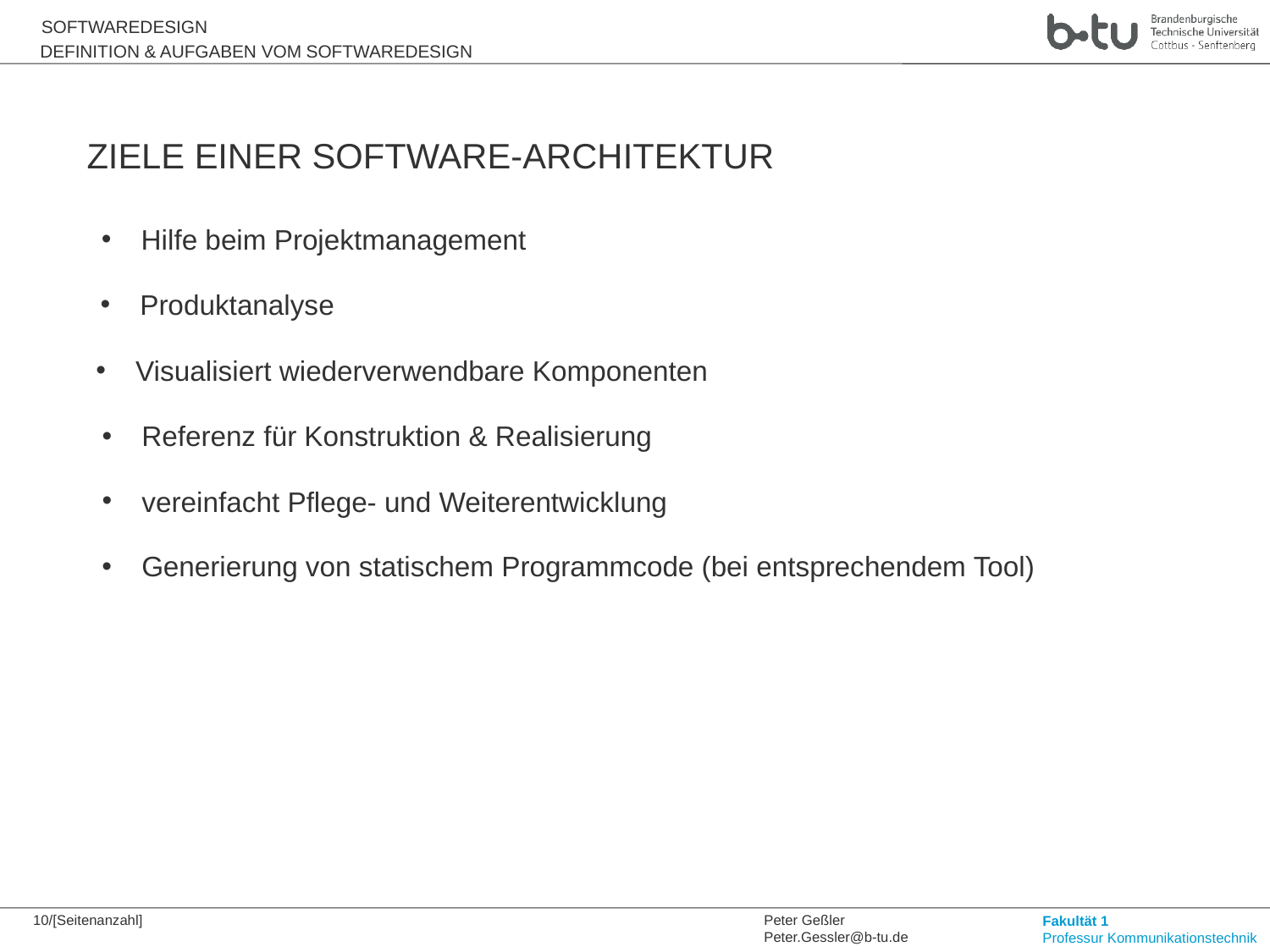

Definition & Aufgaben vom Softwaredesign

Ziele einer software-architektur
Hilfe beim Projektmanagement
Produktanalyse
Visualisiert wiederverwendbare Komponenten
Referenz für Konstruktion & Realisierung
vereinfacht Pflege- und Weiterentwicklung
Generierung von statischem Programmcode (bei entsprechendem Tool)